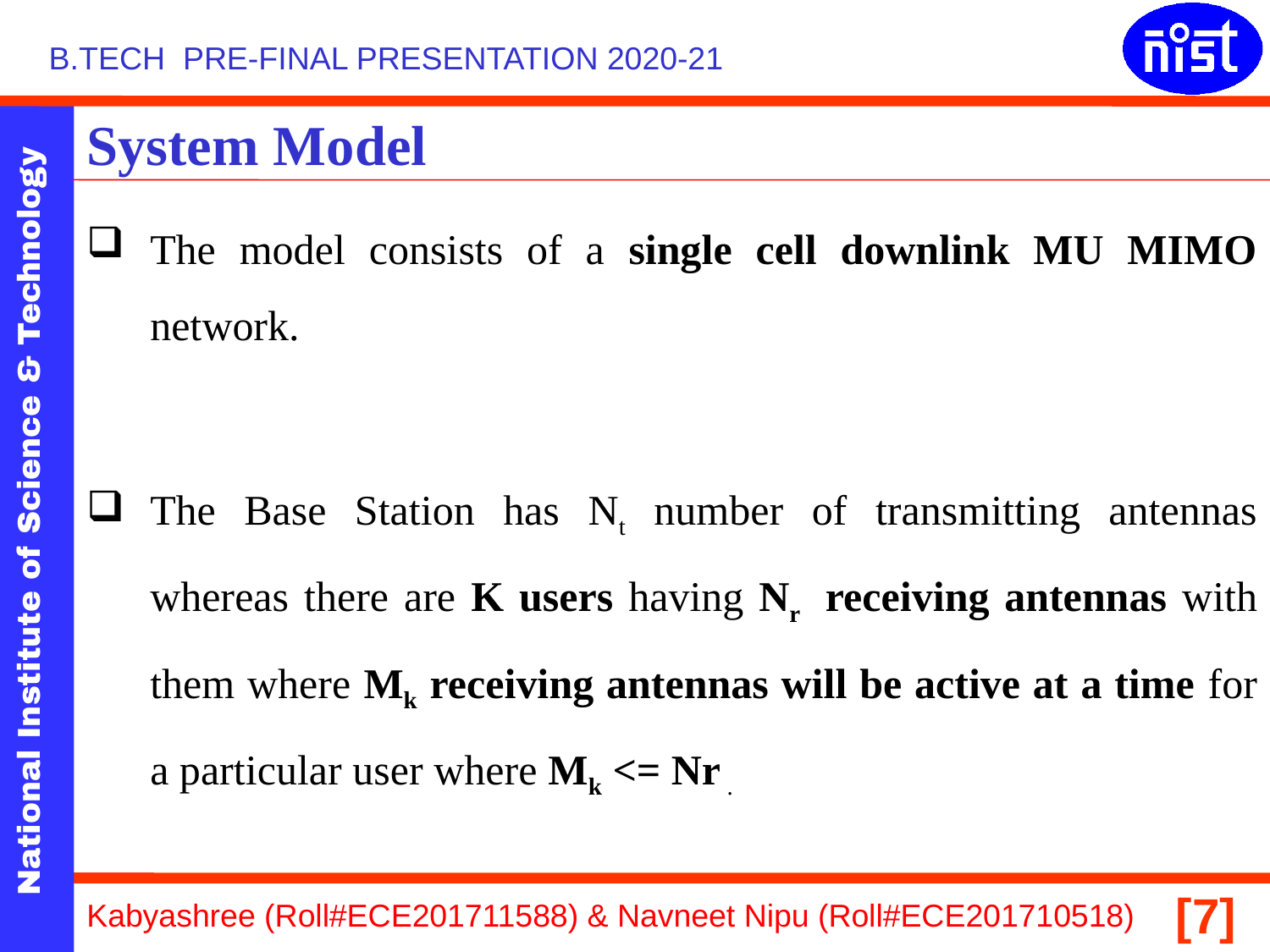

# System Model
The model consists of a single cell downlink MU MIMO network.

The Base Station has Nt number of transmitting antennas whereas there are K users having Nr  receiving antennas with them where Mk receiving antennas will be active at a time for a particular user where Mk <= Nr .